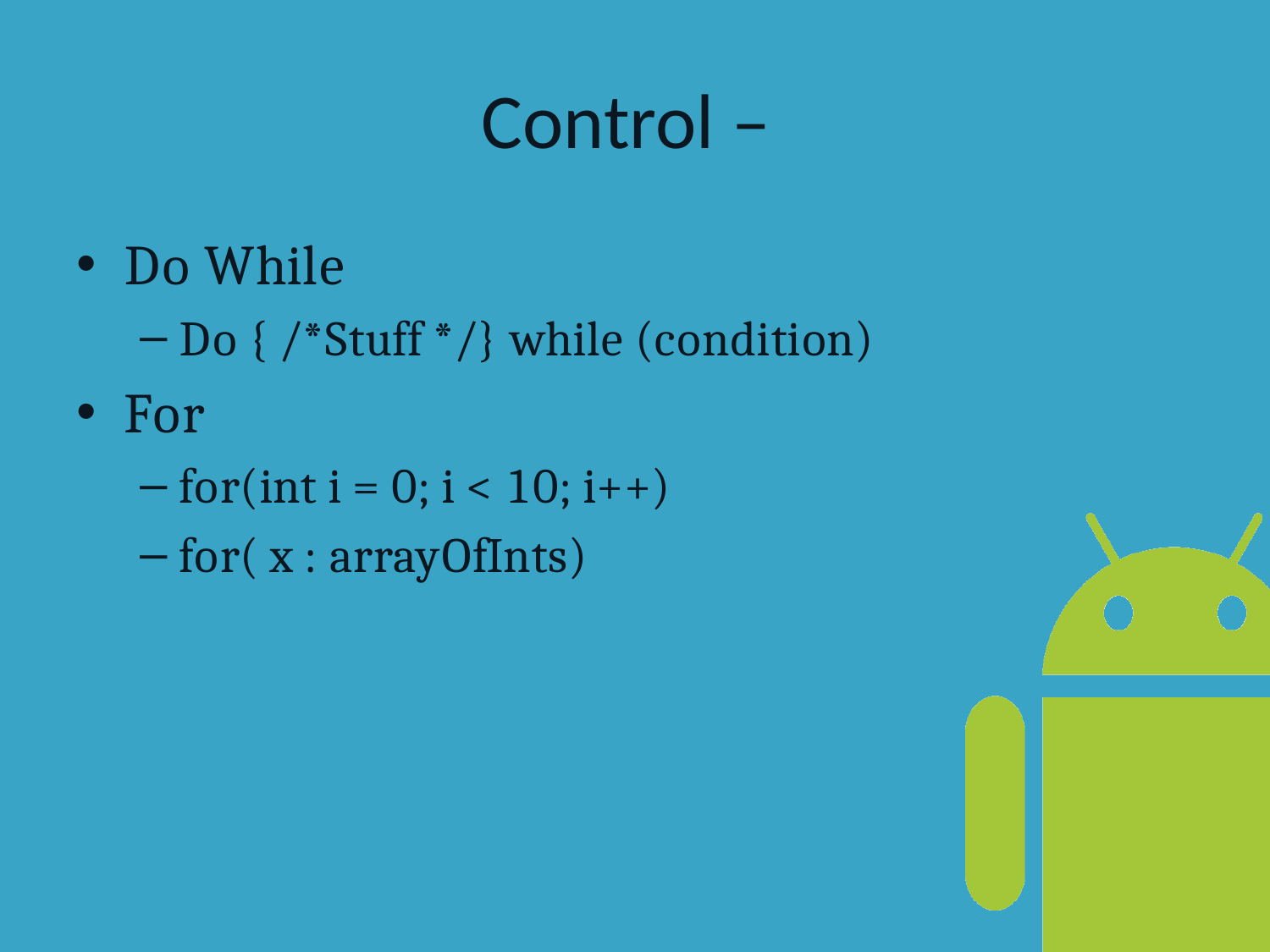

# Control –
Do While
Do { /*Stuff */} while (condition)
For
for(int i = 0; i < 10; i++)
for( x : arrayOfInts)